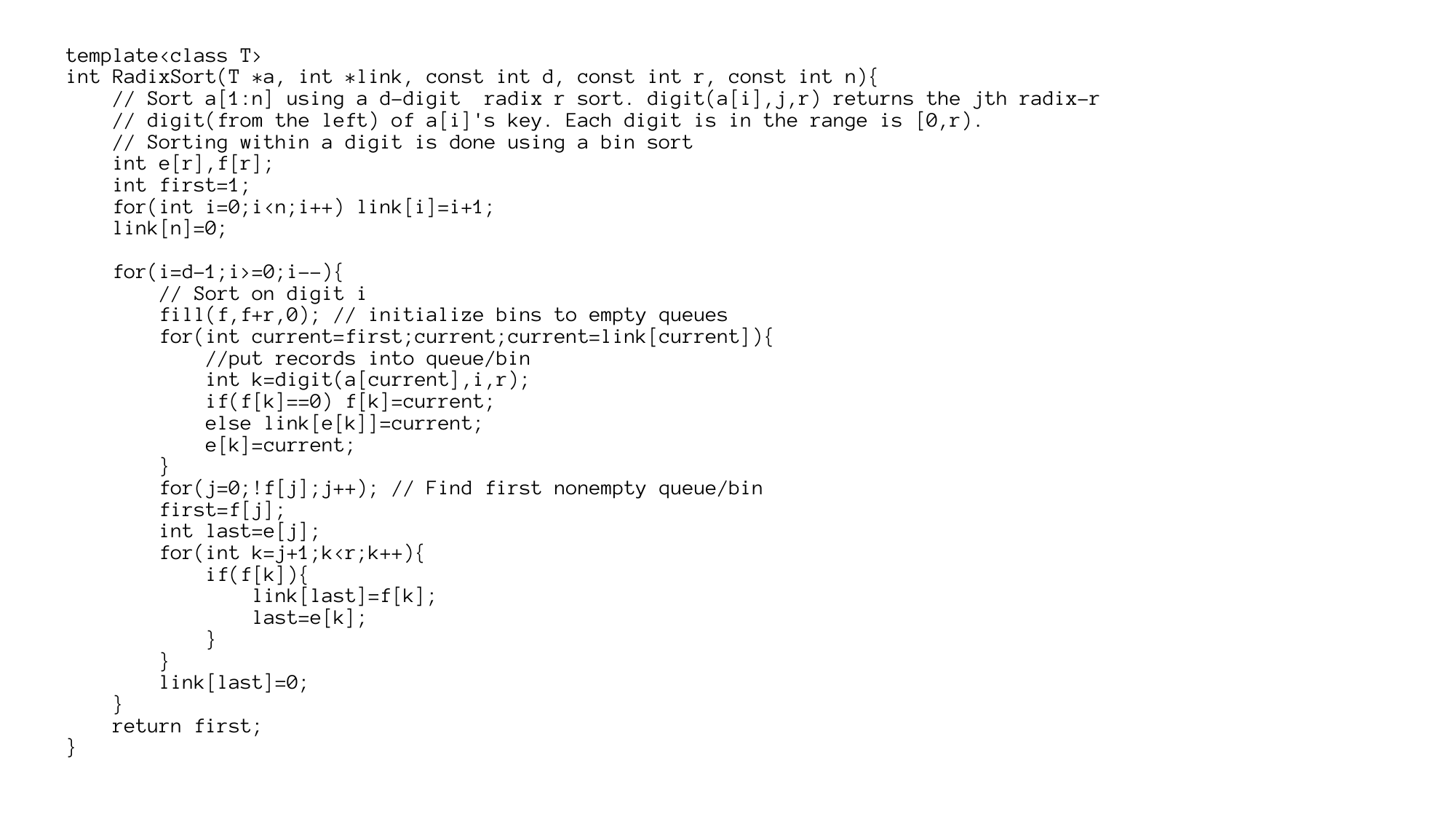

template<class T>
int RadixSort(T *a, int *link, const int d, const int r, const int n){
    // Sort a[1:n] using a d-digit  radix r sort. digit(a[i],j,r) returns the jth radix-r
    // digit(from the left) of a[i]'s key. Each digit is in the range is [0,r).
    // Sorting within a digit is done using a bin sort
    int e[r],f[r];
    int first=1;
    for(int i=0;i<n;i++) link[i]=i+1;
    link[n]=0;

    for(i=d-1;i>=0;i--){
        // Sort on digit i
        fill(f,f+r,0); // initialize bins to empty queues
        for(int current=first;current;current=link[current]){
            //put records into queue/bin
            int k=digit(a[current],i,r);
            if(f[k]==0) f[k]=current;
            else link[e[k]]=current;
            e[k]=current;
        }
        for(j=0;!f[j];j++); // Find first nonempty queue/bin
        first=f[j];
        int last=e[j];
        for(int k=j+1;k<r;k++){
            if(f[k]){
                link[last]=f[k];
                last=e[k];
            }
        }
        link[last]=0;
    }
    return first;
}